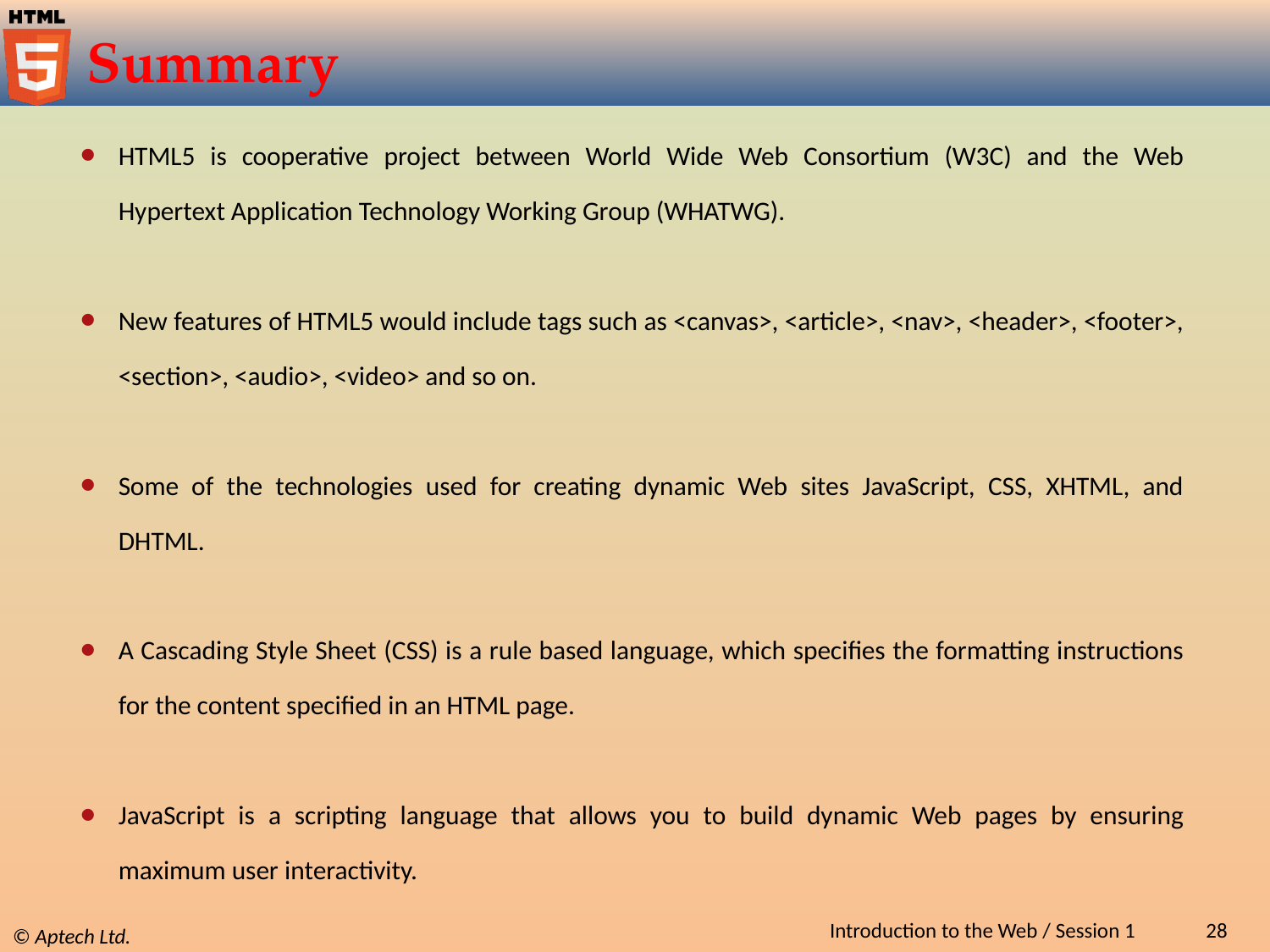

# Summary
HTML5 is cooperative project between World Wide Web Consortium (W3C) and the Web Hypertext Application Technology Working Group (WHATWG).

New features of HTML5 would include tags such as <canvas>, <article>, <nav>, <header>, <footer>, <section>, <audio>, <video> and so on.

Some of the technologies used for creating dynamic Web sites JavaScript, CSS, XHTML, and DHTML.

A Cascading Style Sheet (CSS) is a rule based language, which specifies the formatting instructions for the content specified in an HTML page.

JavaScript is a scripting language that allows you to build dynamic Web pages by ensuring maximum user interactivity.

jQuery is a JavaScript library that simplifies the design of client-side scripting on HTML pages.

The major browsers, such as Chrome, Firefox, Opera, Safari, Internet Explorer, and so on, are trying to add the new HTML5 features to the latest version of the browsers.
Introduction to the Web / Session 1
28